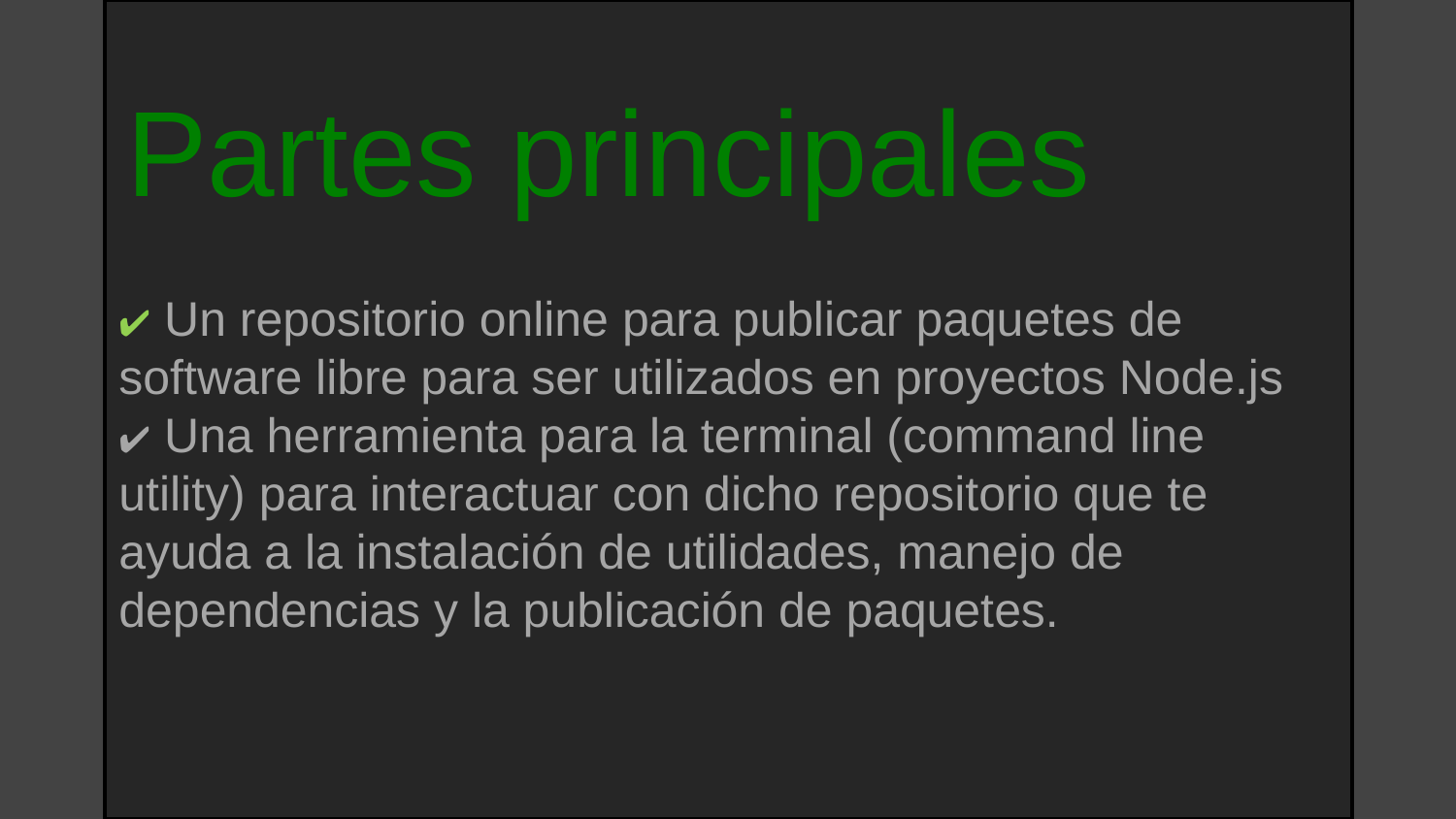

✔️ Un repositorio online para publicar paquetes de software libre para ser utilizados en proyectos Node.js
✔️ Una herramienta para la terminal (command line utility) para interactuar con dicho repositorio que te ayuda a la instalación de utilidades, manejo de dependencias y la publicación de paquetes.
Partes principales